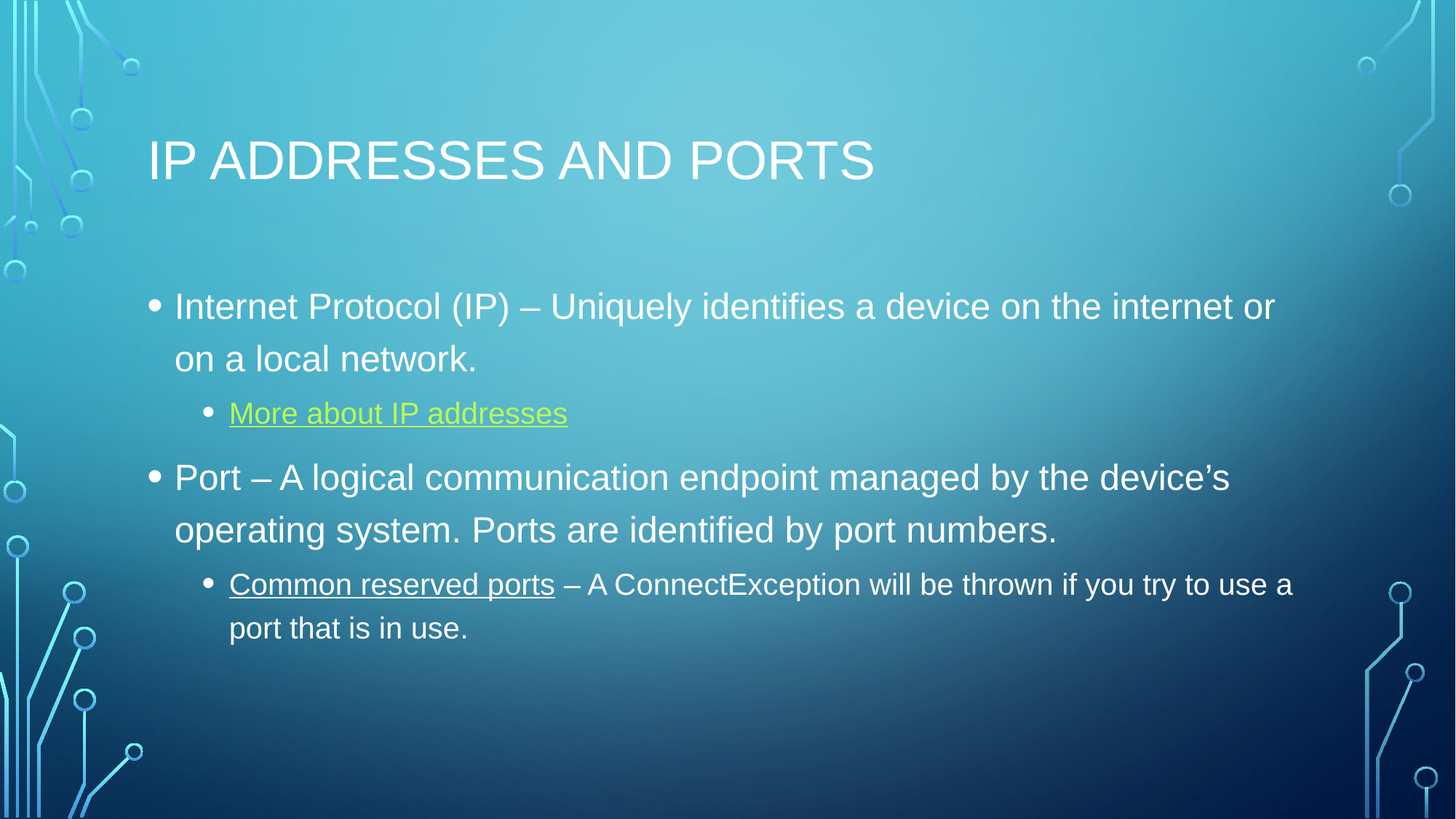

# Ip addresses and Ports
Internet Protocol (IP) – Uniquely identifies a device on the internet or on a local network.
More about IP addresses
Port – A logical communication endpoint managed by the device’s operating system. Ports are identified by port numbers.
Common reserved ports – A ConnectException will be thrown if you try to use a port that is in use.